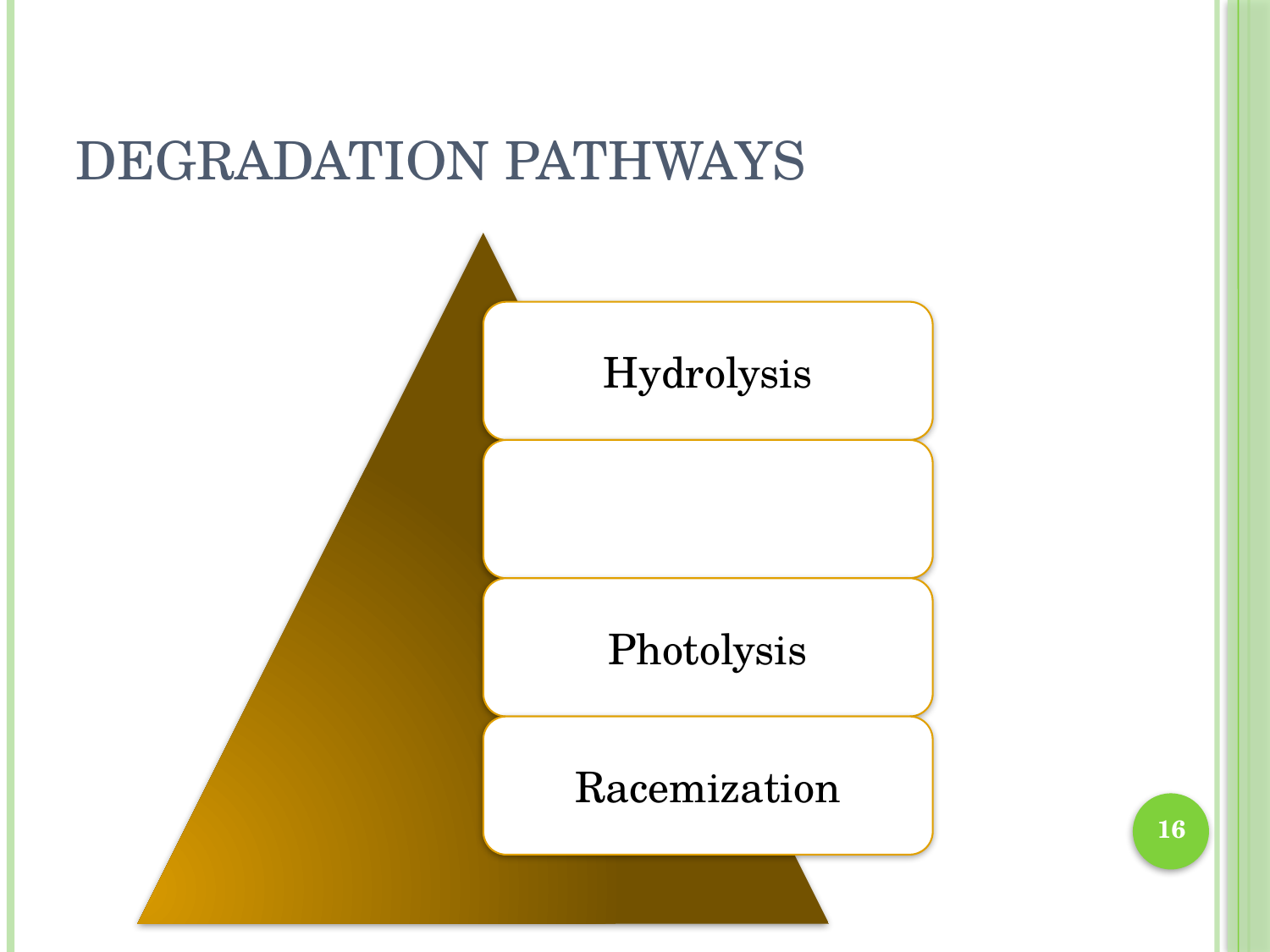

# Degradation pathways
Photolysis
Hydrolysis
Racemization
16